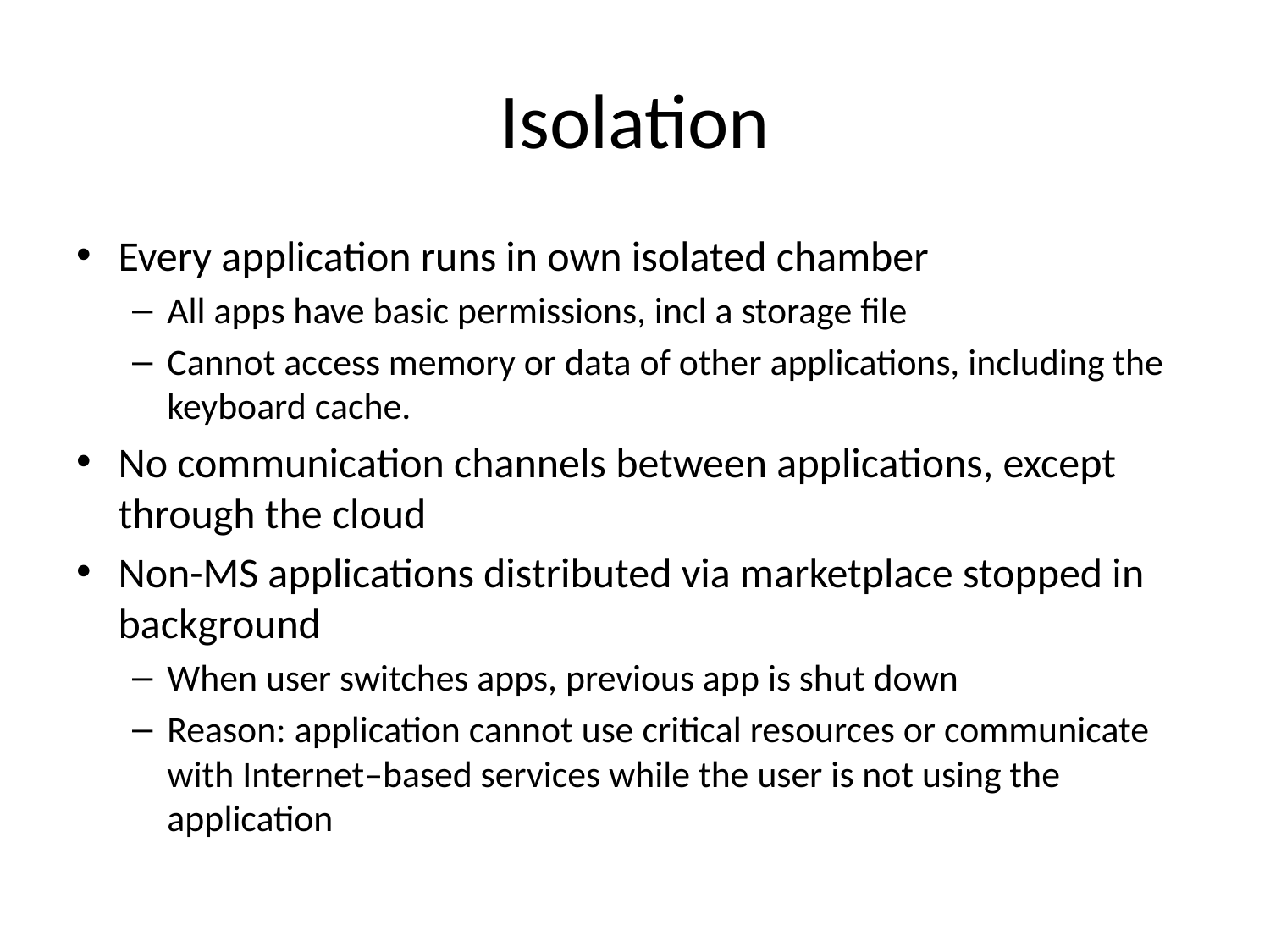

# Isolation
Every application runs in own isolated chamber
All apps have basic permissions, incl a storage file
Cannot access memory or data of other applications, including the keyboard cache.
No communication channels between applications, except through the cloud
Non-MS applications distributed via marketplace stopped in background
When user switches apps, previous app is shut down
Reason: application cannot use critical resources or communicate with Internet–based services while the user is not using the application